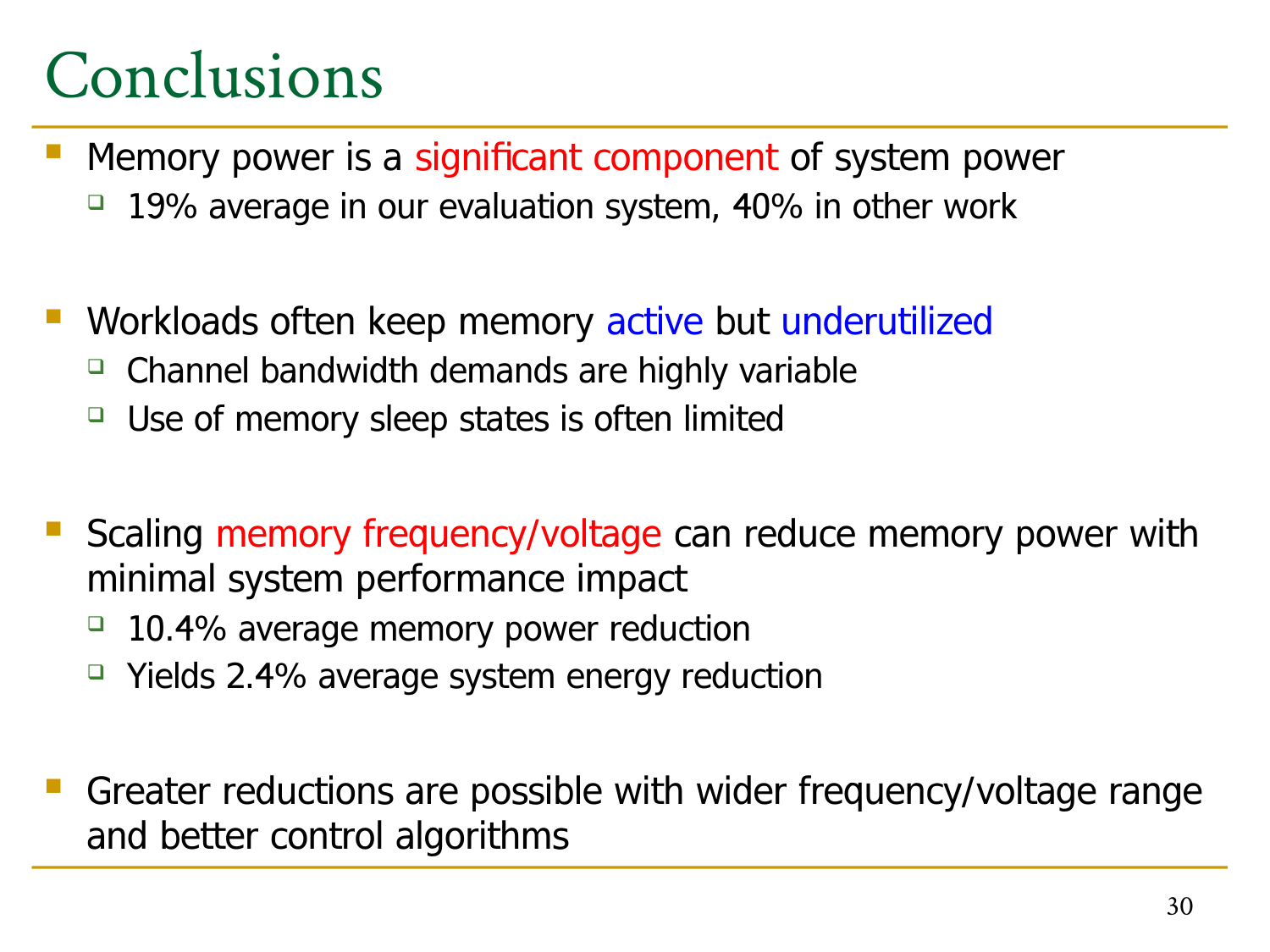

# Conclusions
Memory power is a significant component of system power
19% average in our evaluation system, 40% in other work

Workloads often keep memory active but underutilized
Channel bandwidth demands are highly variable
Use of memory sleep states is often limited

Scaling memory frequency/voltage can reduce memory power with minimal system performance impact
10.4% average memory power reduction
Yields 2.4% average system energy reduction

Greater reductions are possible with wider frequency/voltage range and better control algorithms
30